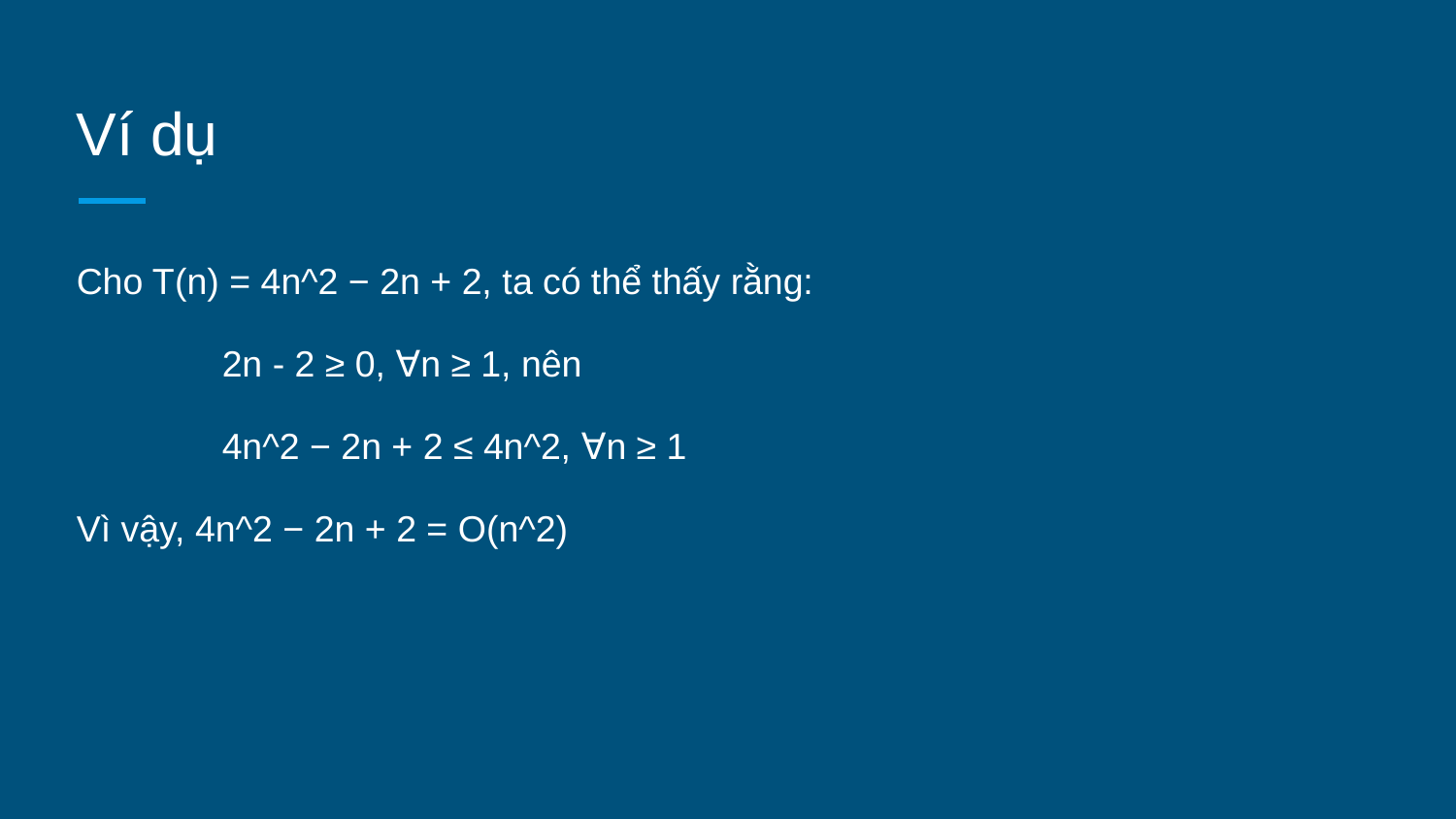

# Ví dụ
Cho T(n) = 4n^2 − 2n + 2, ta có thể thấy rằng:
2n - 2 ≥ 0, ∀n ≥ 1, nên
4n^2 − 2n + 2 ≤ 4n^2, ∀n ≥ 1
Vì vậy, 4n^2 − 2n + 2 = O(n^2)